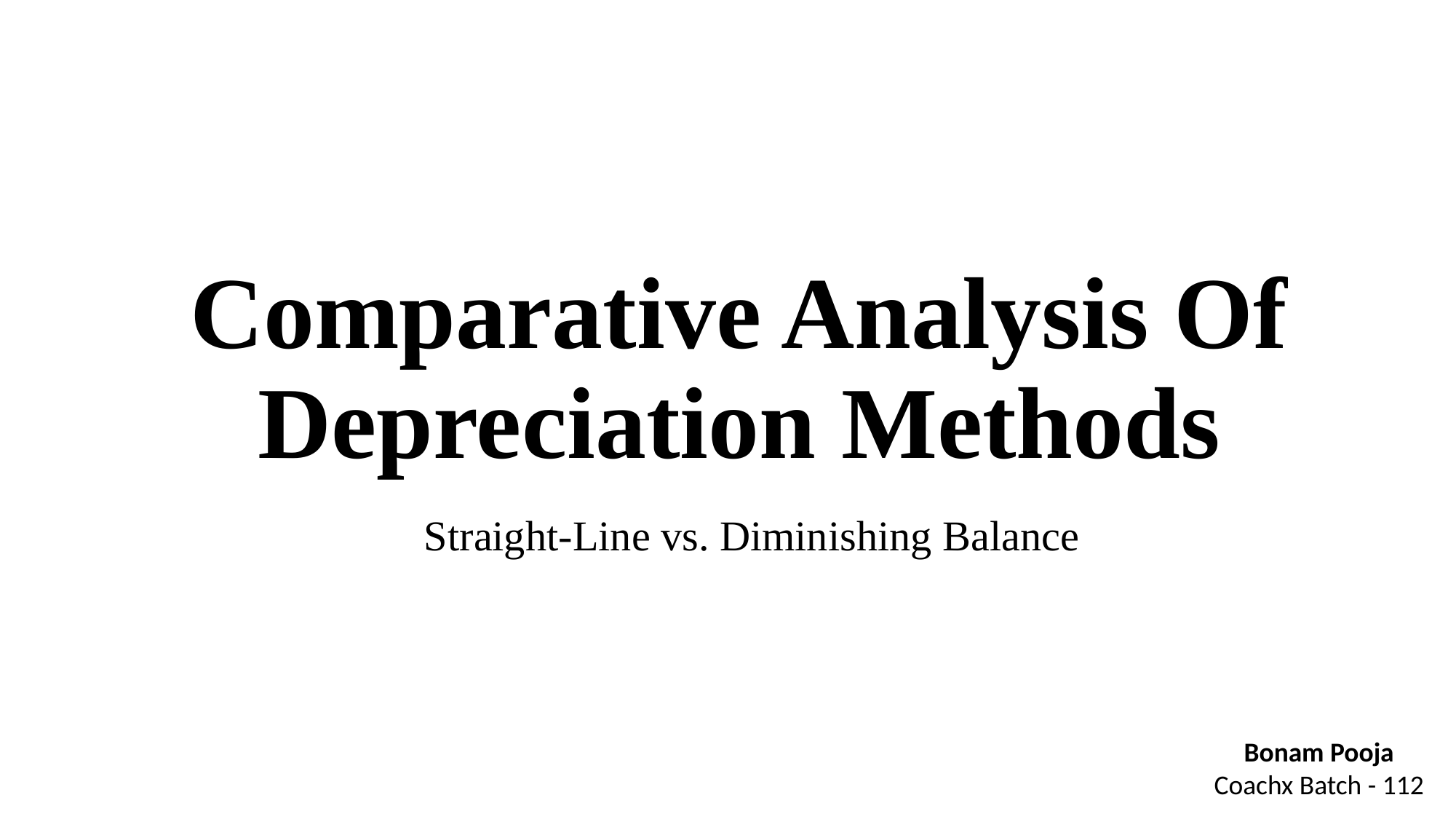

# Comparative Analysis Of Depreciation Methods
Straight-Line vs. Diminishing Balance
Bonam Pooja
Coachx Batch - 112